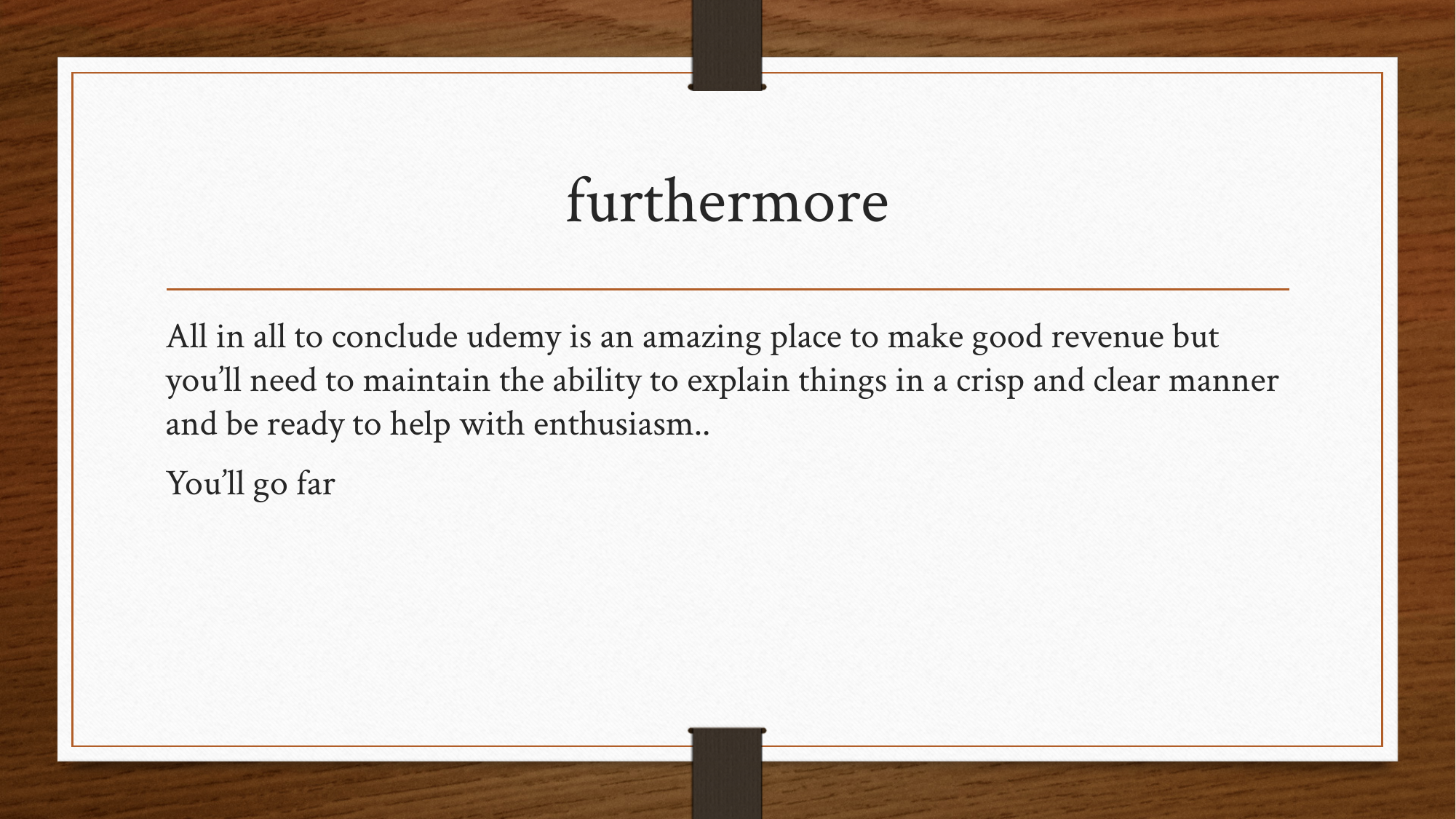

# furthermore
All in all to conclude udemy is an amazing place to make good revenue but you’ll need to maintain the ability to explain things in a crisp and clear manner and be ready to help with enthusiasm..
You’ll go far